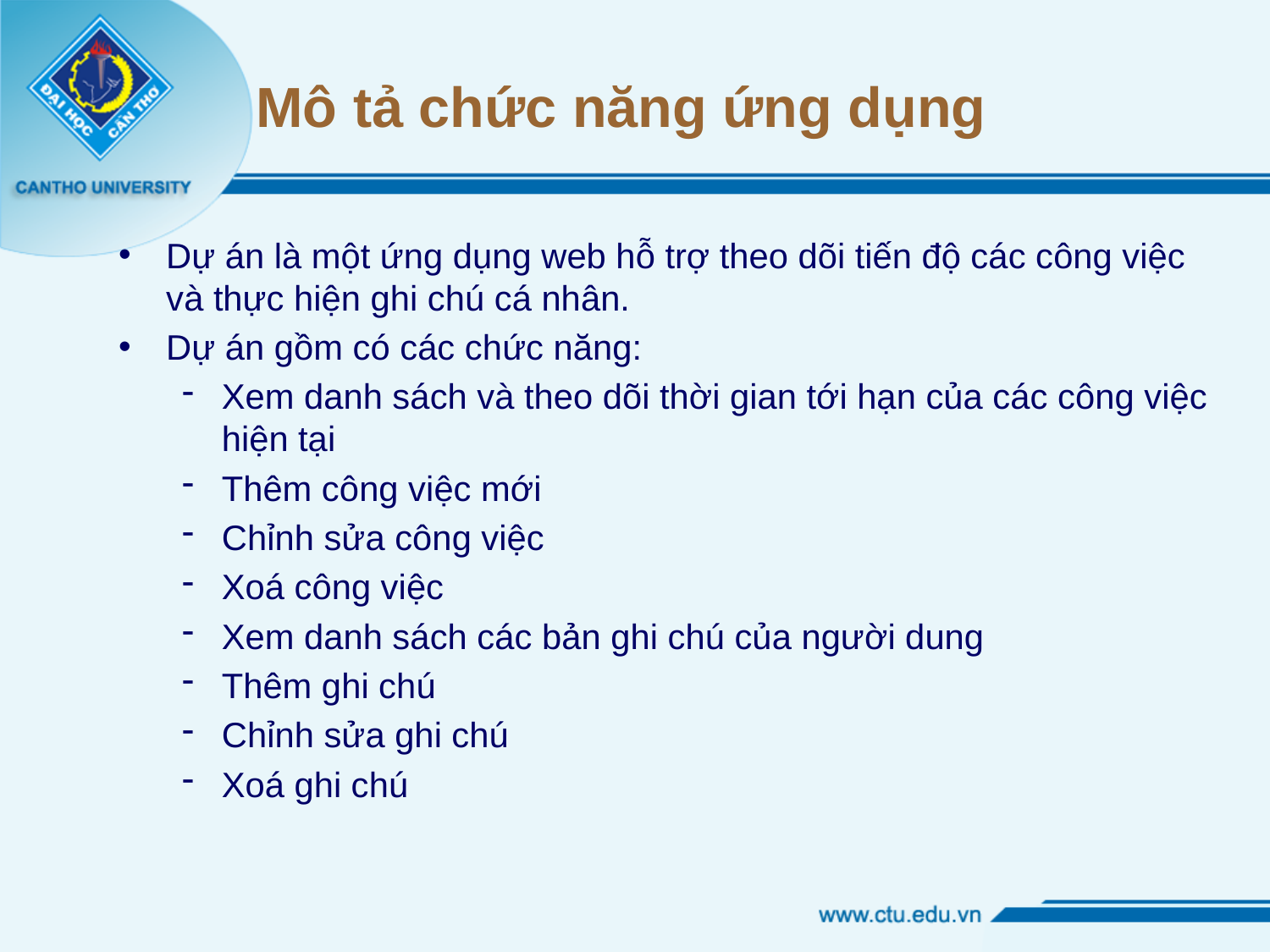

# Mô tả chức năng ứng dụng
Dự án là một ứng dụng web hỗ trợ theo dõi tiến độ các công việc và thực hiện ghi chú cá nhân.
Dự án gồm có các chức năng:
Xem danh sách và theo dõi thời gian tới hạn của các công việc hiện tại
Thêm công việc mới
Chỉnh sửa công việc
Xoá công việc
Xem danh sách các bản ghi chú của người dung
Thêm ghi chú
Chỉnh sửa ghi chú
Xoá ghi chú